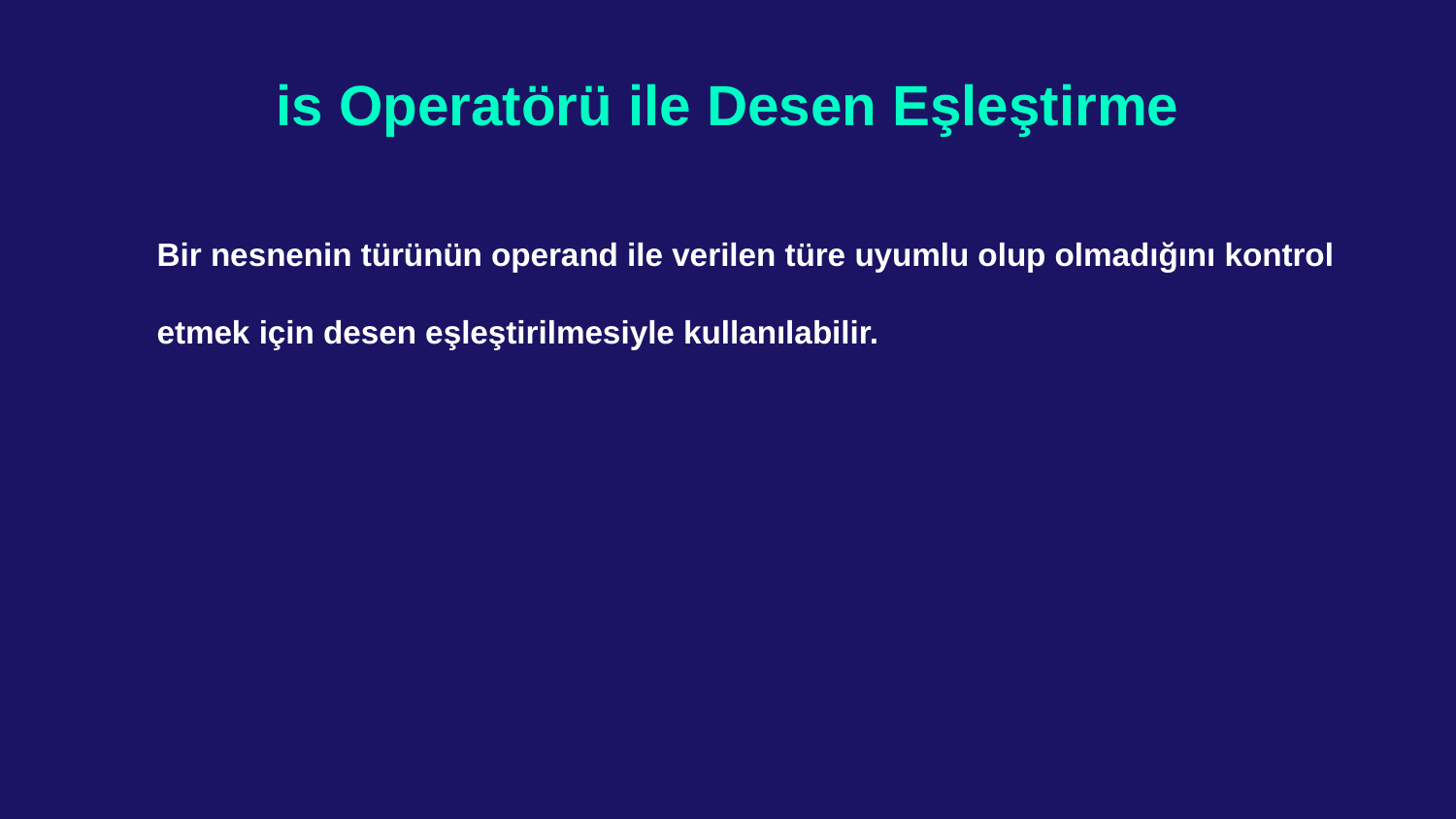

# is Operatörü ile Desen Eşleştirme
Bir nesnenin türünün operand ile verilen türe uyumlu olup olmadığını kontrol etmek için desen eşleştirilmesiyle kullanılabilir.